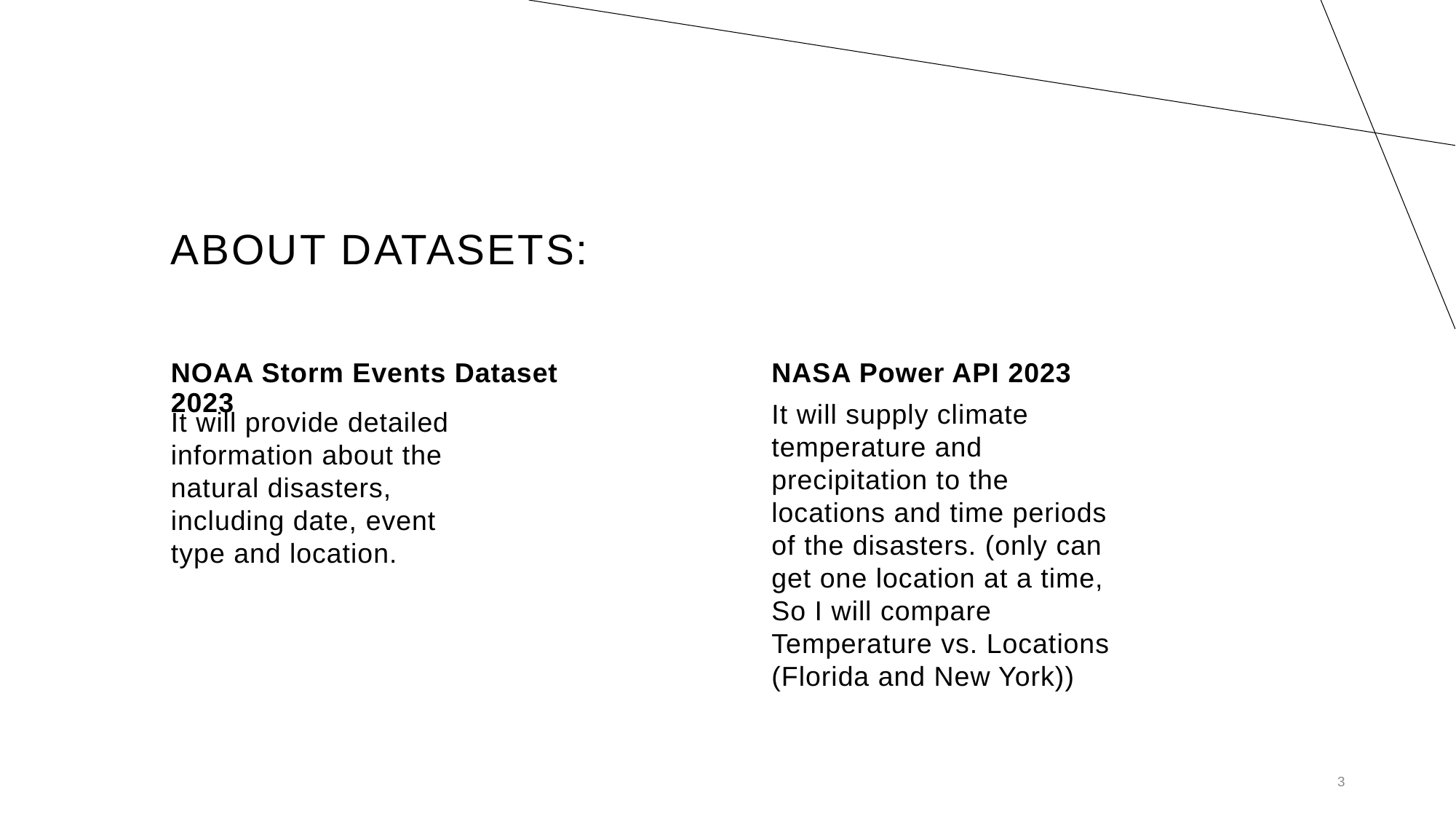

# About datasets:
NOAA Storm Events Dataset 2023
NASA Power API 2023
It will supply climate temperature and precipitation to the locations and time periods of the disasters. (only can get one location at a time, So I will compare Temperature vs. Locations (Florida and New York))
It will provide detailed information about the natural disasters, including date, event type and location.
3